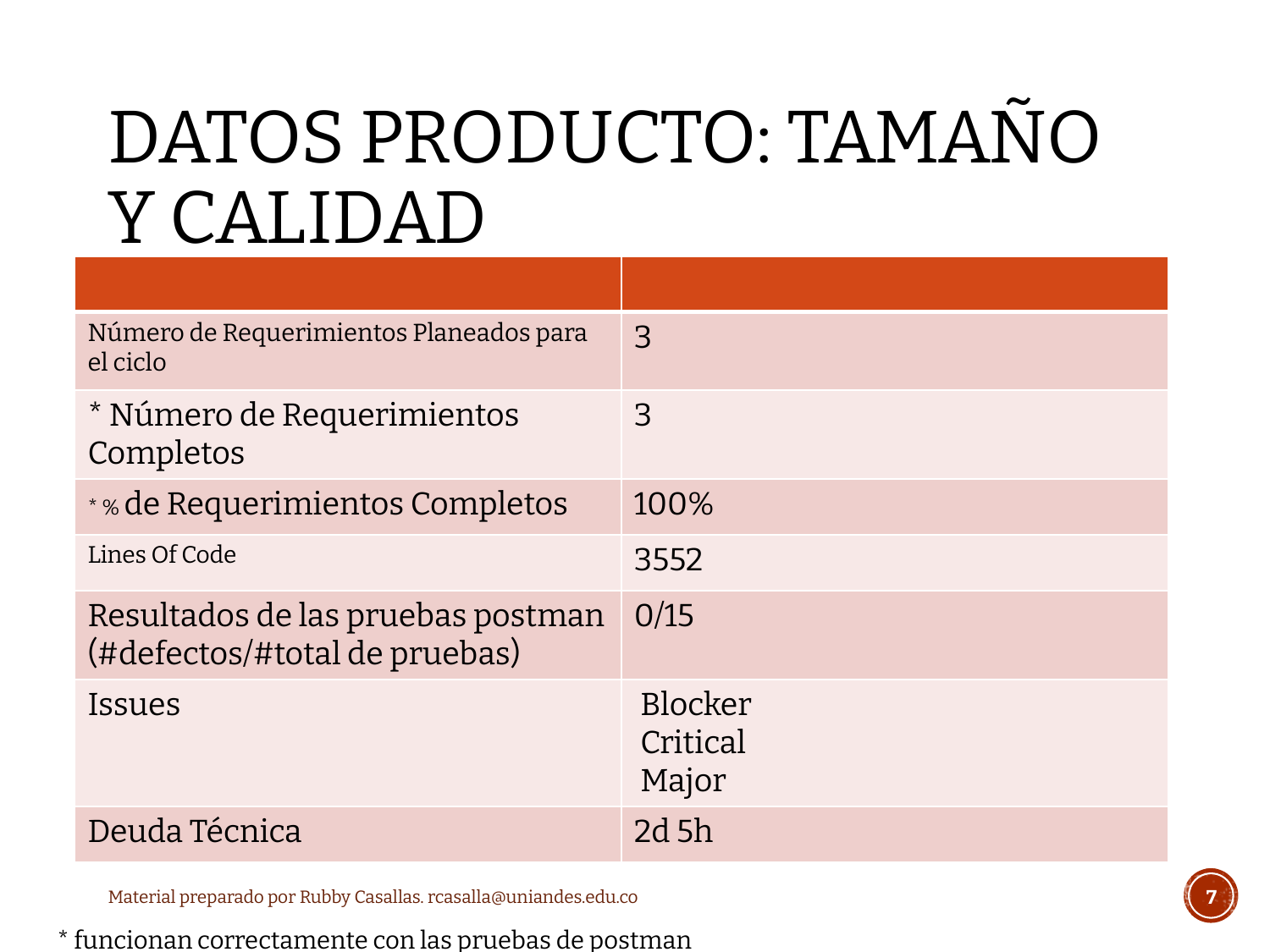

# Datos Producto: Tamaño y Calidad
|  |  |
| --- | --- |
| Número de Requerimientos Planeados para el ciclo | 3 |
| \* Número de Requerimientos Completos | 3 |
| \* % de Requerimientos Completos | 100% |
| Lines Of Code | 3552 |
| Resultados de las pruebas postman (#defectos/#total de pruebas) | 0/15 |
| Issues | Blocker Critical Major |
| Deuda Técnica | 2d 5h |
Material preparado por Rubby Casallas. rcasalla@uniandes.edu.co
7
* funcionan correctamente con las pruebas de postman